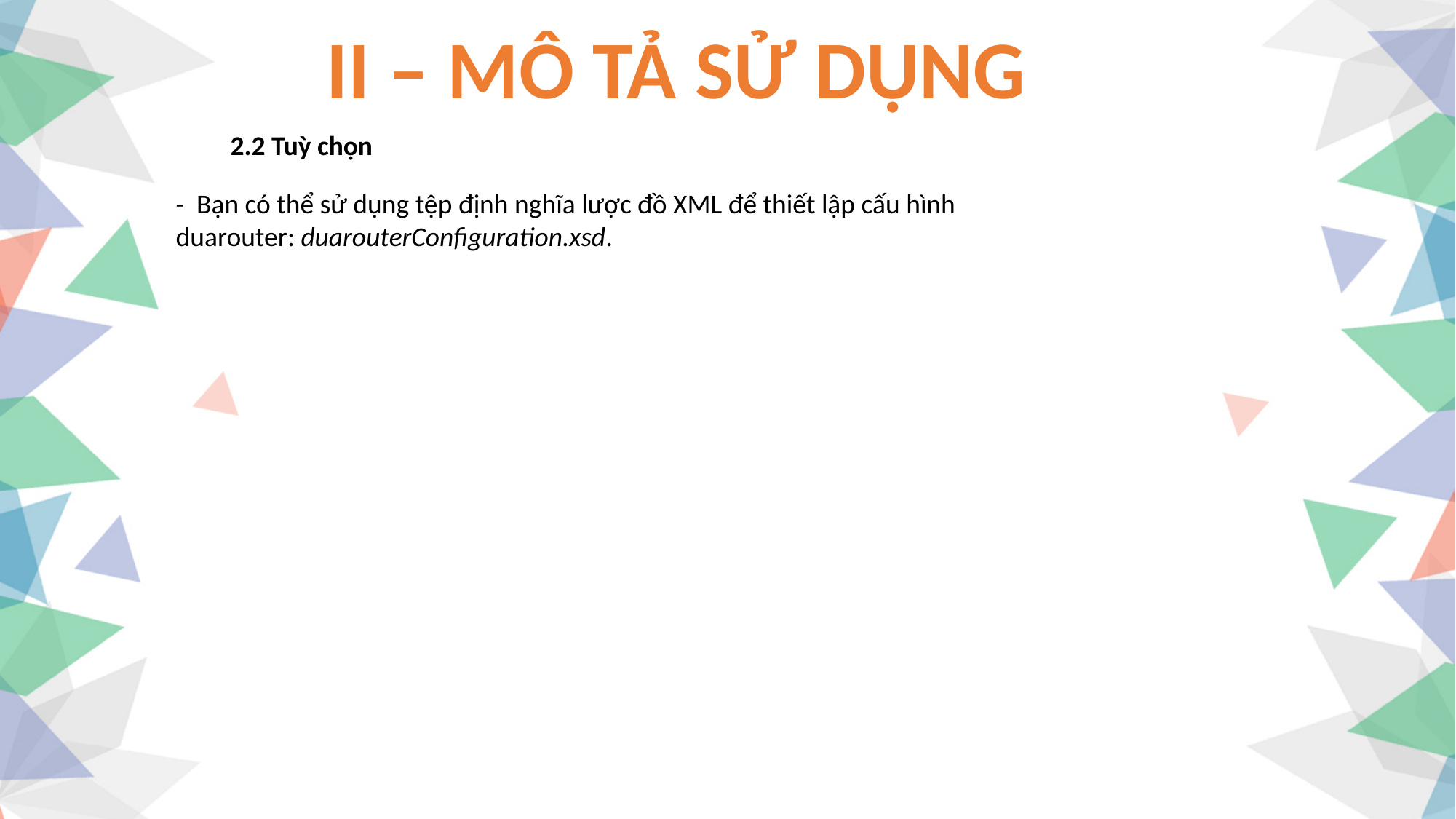

II – MÔ TẢ SỬ DỤNG
2.2 Tuỳ chọn

-  Bạn có thể sử dụng tệp định nghĩa lược đồ XML để thiết lập cấu hình duarouter: duarouterConfiguration.xsd.